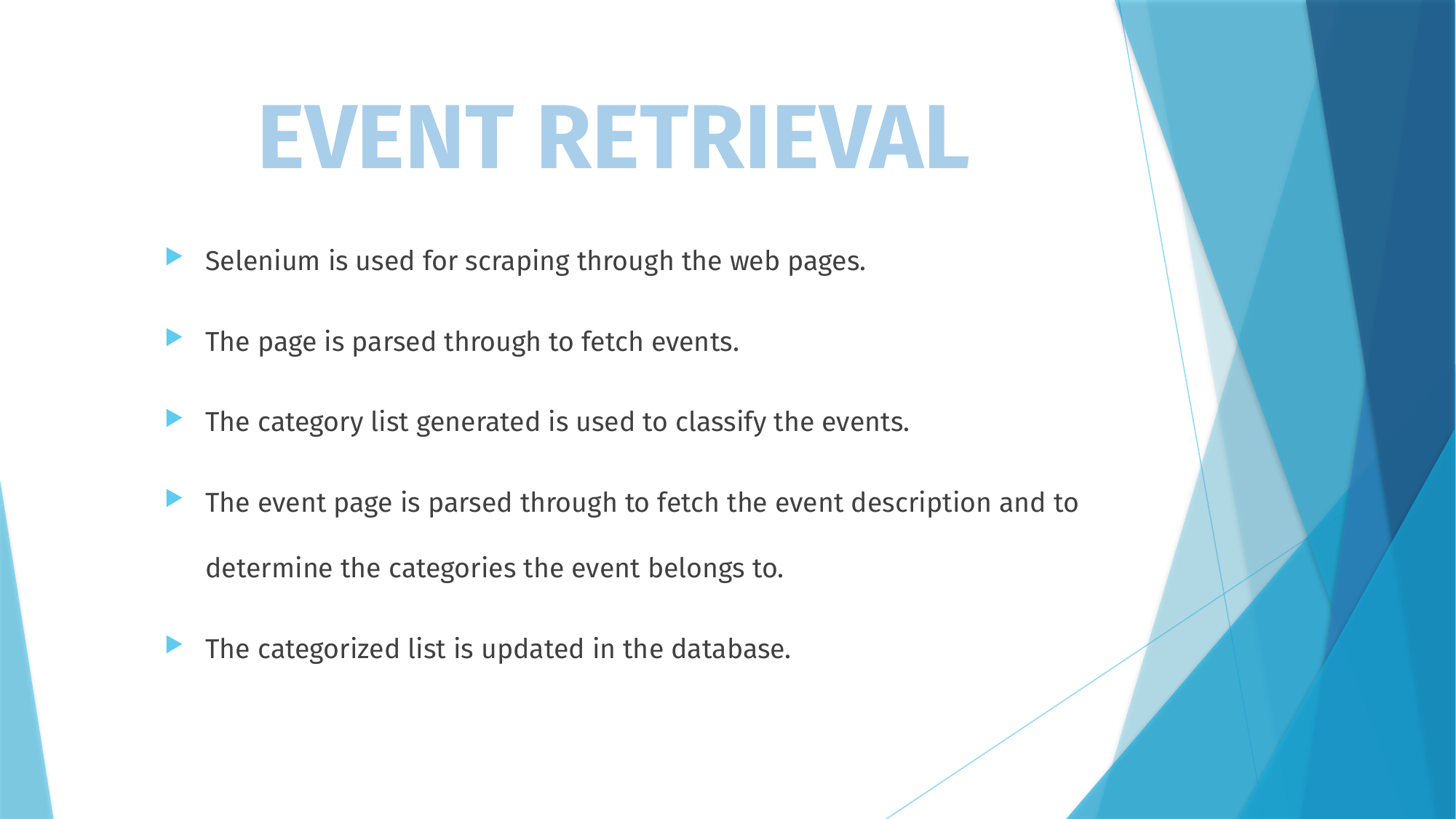

EVENT RETRIEVAL
Selenium is used for scraping through the web pages.
The page is parsed through to fetch events.
The category list generated is used to classify the events.
The event page is parsed through to fetch the event description and to determine the categories the event belongs to.
The categorized list is updated in the database.